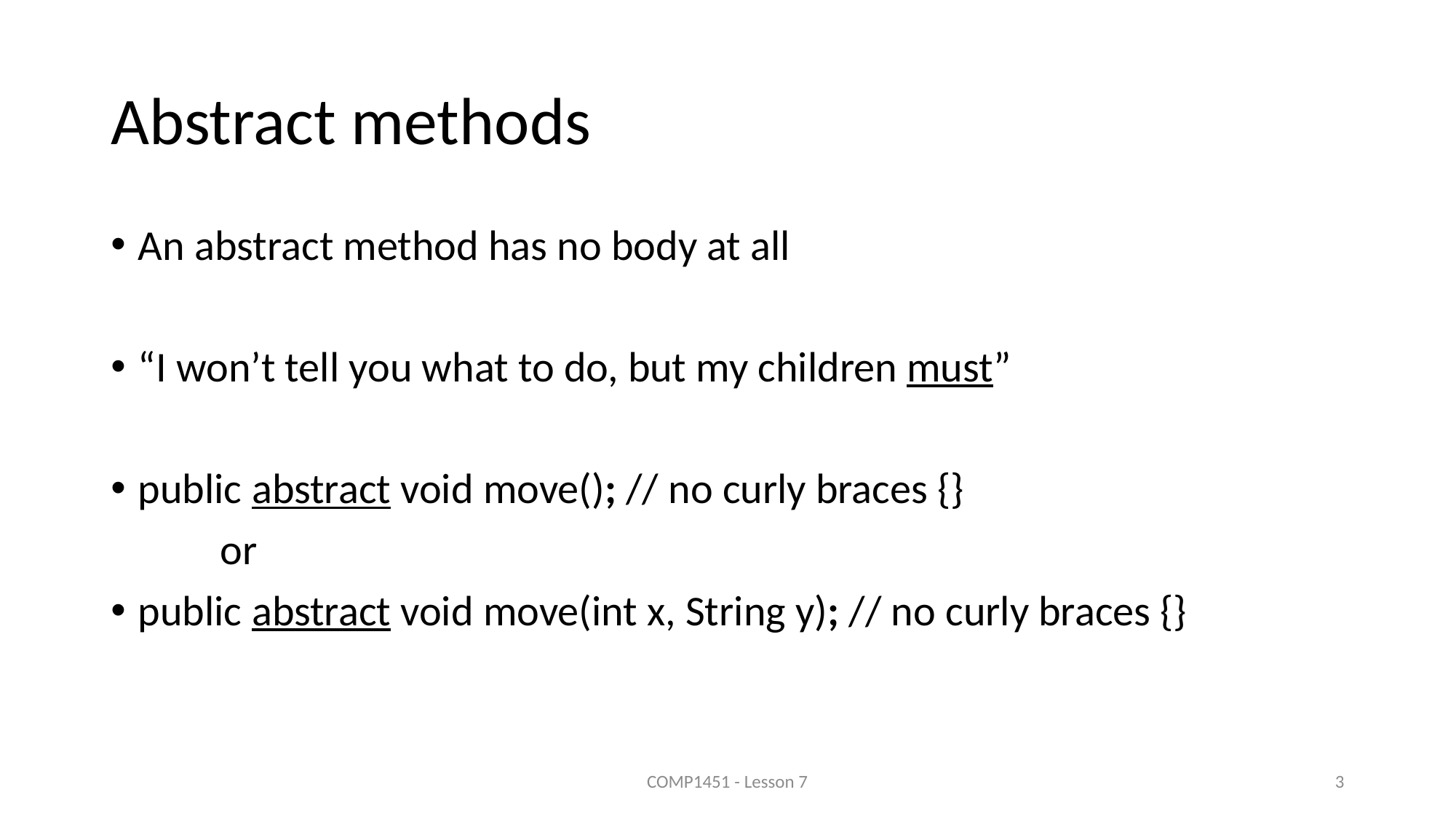

# Abstract methods
An abstract method has no body at all

“I won’t tell you what to do, but my children must”

public abstract void move(); // no curly braces {}
	or
public abstract void move(int x, String y); // no curly braces {}

COMP1451 - Lesson 7
3